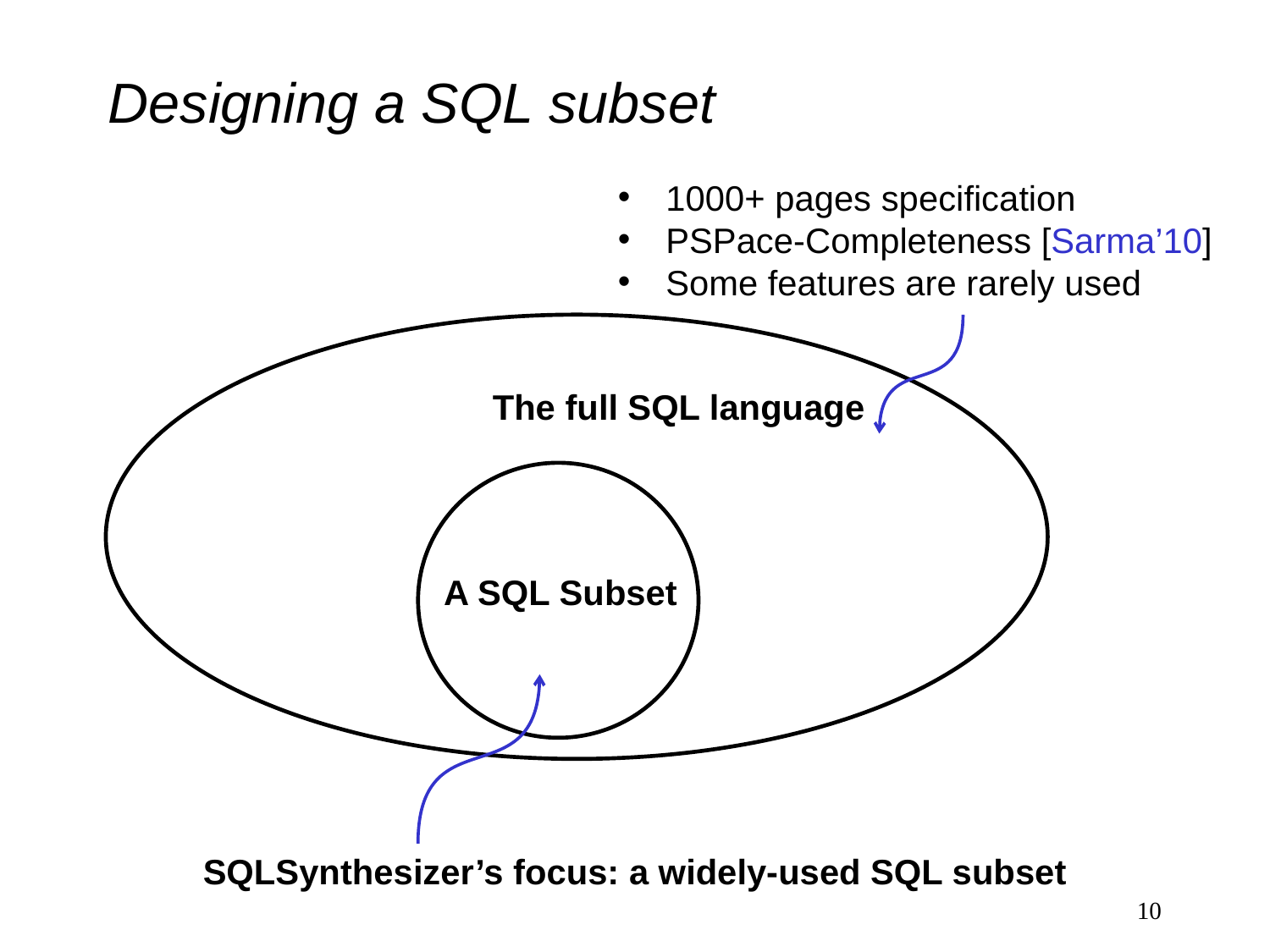

# Designing a SQL subset
1000+ pages specification
PSPace-Completeness [Sarma’10]
Some features are rarely used

The full SQL language

A SQL Subset
SQLSynthesizer’s focus: a widely-used SQL subset
10